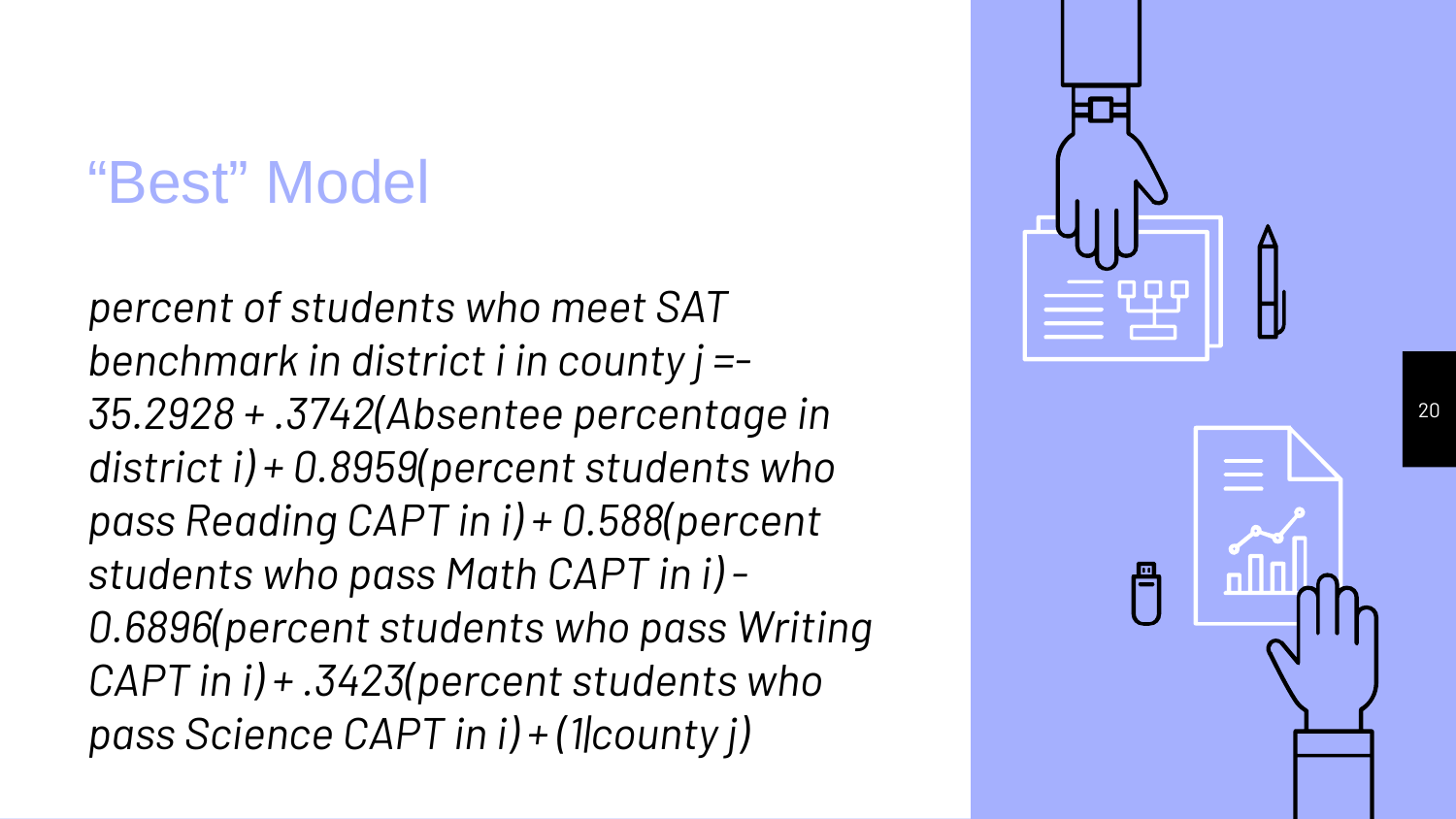

# “Best” Model
percent of students who meet SAT benchmark in district i in county j =-35.2928 + .3742(Absentee percentage in district i) + 0.8959(percent students who pass Reading CAPT in i) + 0.588(percent students who pass Math CAPT in i) - 0.6896(percent students who pass Writing CAPT in i) + .3423(percent students who pass Science CAPT in i) + (1|county j)
20